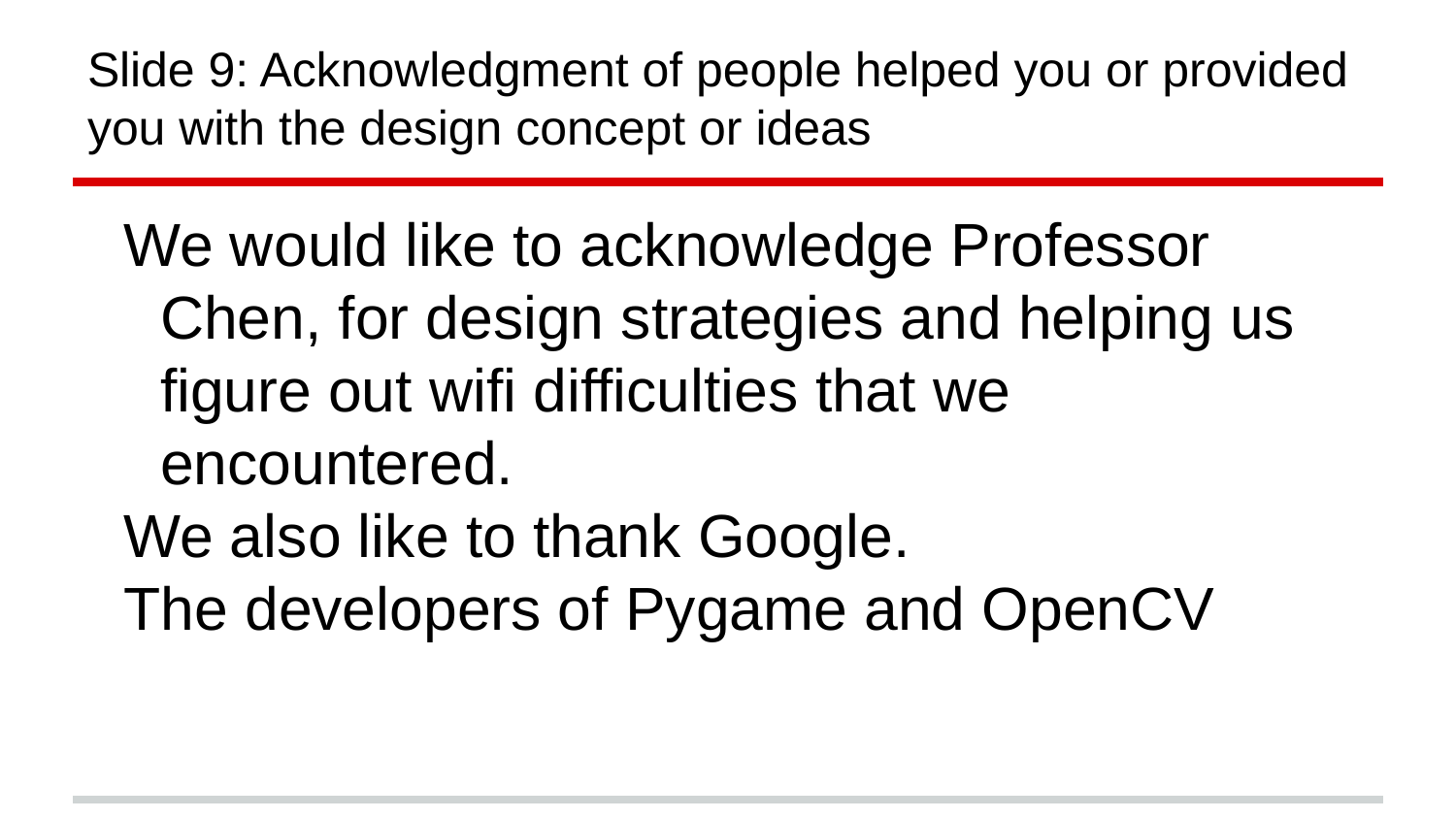

# Slide 9: Acknowledgment of people helped you or provided you with the design concept or ideas
We would like to acknowledge Professor Chen, for design strategies and helping us figure out wifi difficulties that we encountered.
We also like to thank Google.
The developers of Pygame and OpenCV